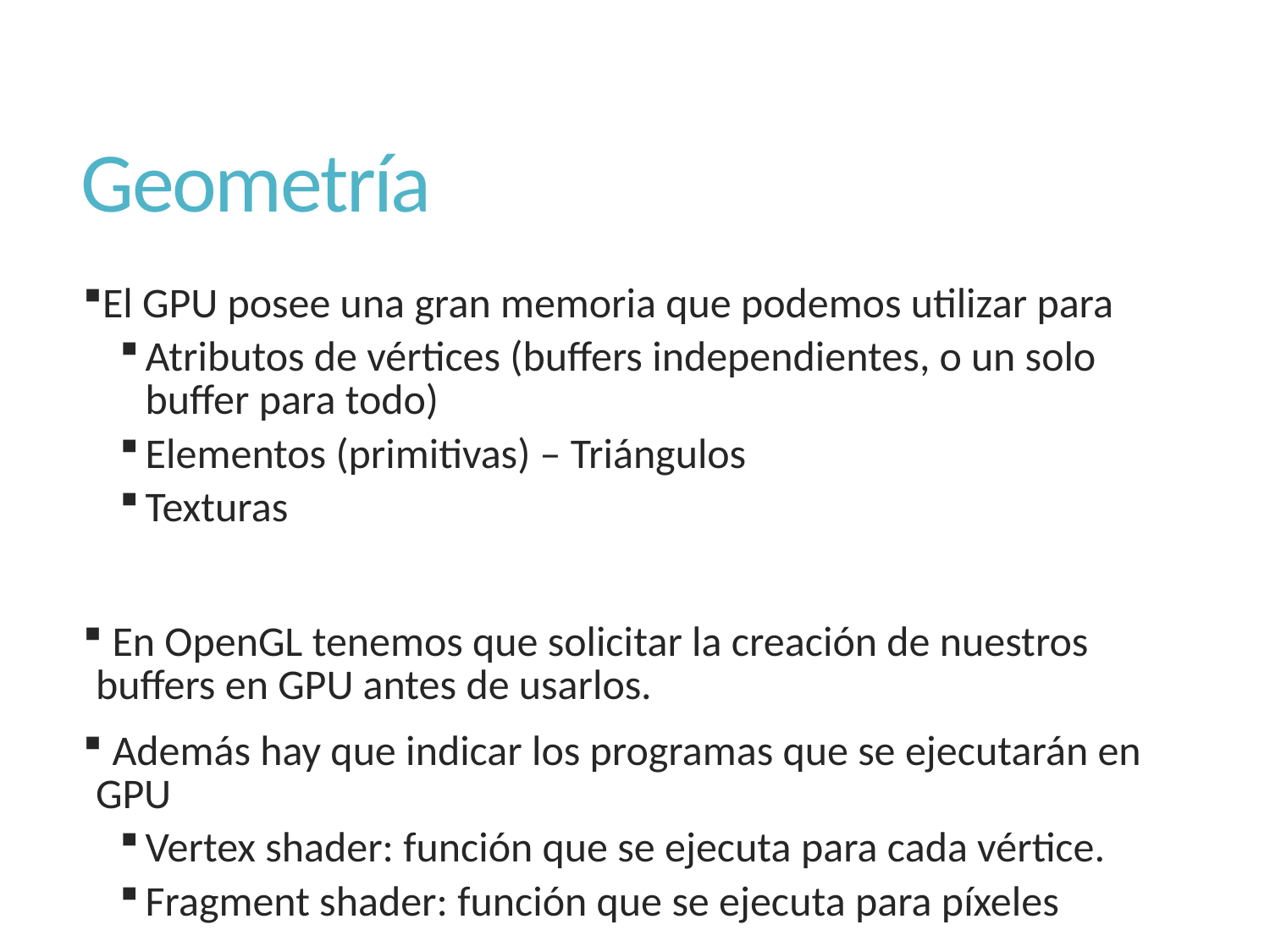

# Geometría
El GPU posee una gran memoria que podemos utilizar para
Atributos de vértices (buffers independientes, o un solo buffer para todo)
Elementos (primitivas) – Triángulos
Texturas

 En OpenGL tenemos que solicitar la creación de nuestros buffers en GPU antes de usarlos.
 Además hay que indicar los programas que se ejecutarán en GPU
Vertex shader: función que se ejecuta para cada vértice.
Fragment shader: función que se ejecuta para píxeles